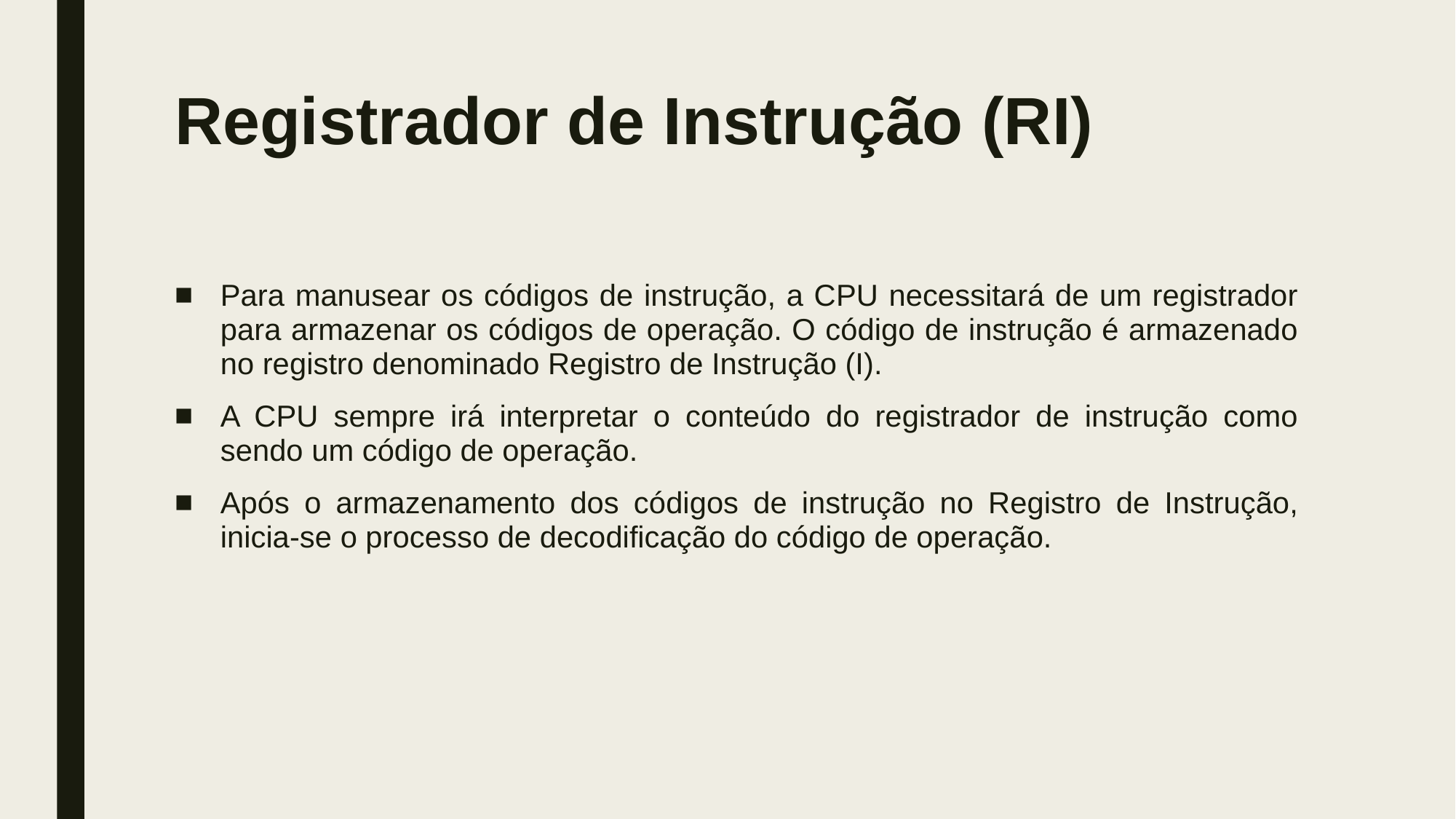

# Registrador de Instrução (RI)
Para manusear os códigos de instrução, a CPU necessitará de um registrador para armazenar os códigos de operação. O código de instrução é armazenado no registro denominado Registro de Instrução (I).
A CPU sempre irá interpretar o conteúdo do registrador de instrução como sendo um código de operação.
Após o armazenamento dos códigos de instrução no Registro de Instrução, inicia-se o processo de decodificação do código de operação.